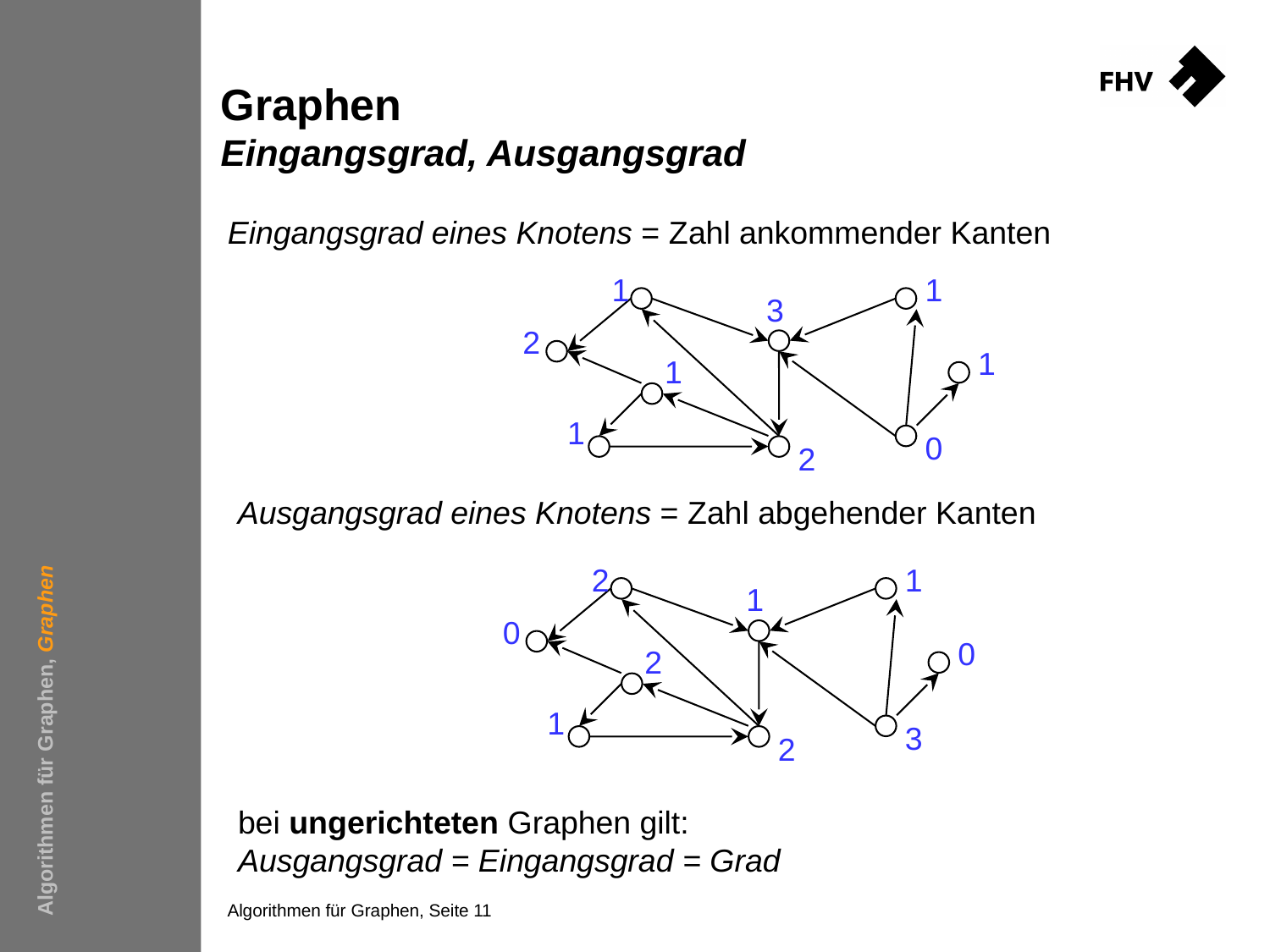

# Graphen Eingangsgrad, Ausgangsgrad
Eingangsgrad eines Knotens = Zahl ankommender Kanten
1
1
3

2

1

1

1
0
2

Ausgangsgrad eines Knotens = Zahl abgehender Kanten
2
1
1

0

0

2

1
3
2

Algorithmen für Graphen, Graphen
bei ungerichteten Graphen gilt:
Ausgangsgrad = Eingangsgrad = Grad
Algorithmen für Graphen, Seite 11